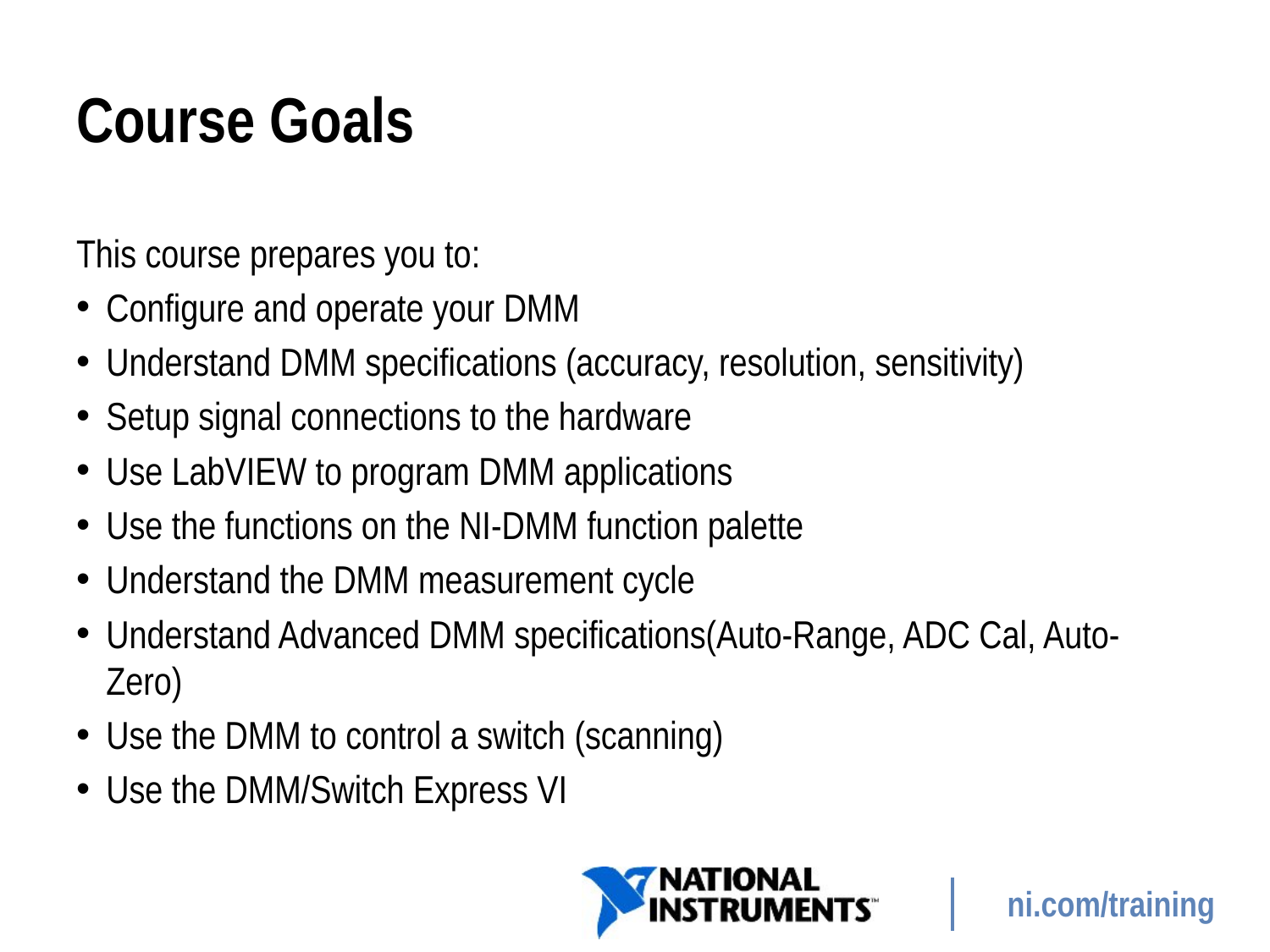

# Course Goals
This course prepares you to:
Configure and operate your DMM
Understand DMM specifications (accuracy, resolution, sensitivity)
Setup signal connections to the hardware
Use LabVIEW to program DMM applications
Use the functions on the NI-DMM function palette
Understand the DMM measurement cycle
Understand Advanced DMM specifications(Auto-Range, ADC Cal, Auto-Zero)
Use the DMM to control a switch (scanning)
Use the DMM/Switch Express VI